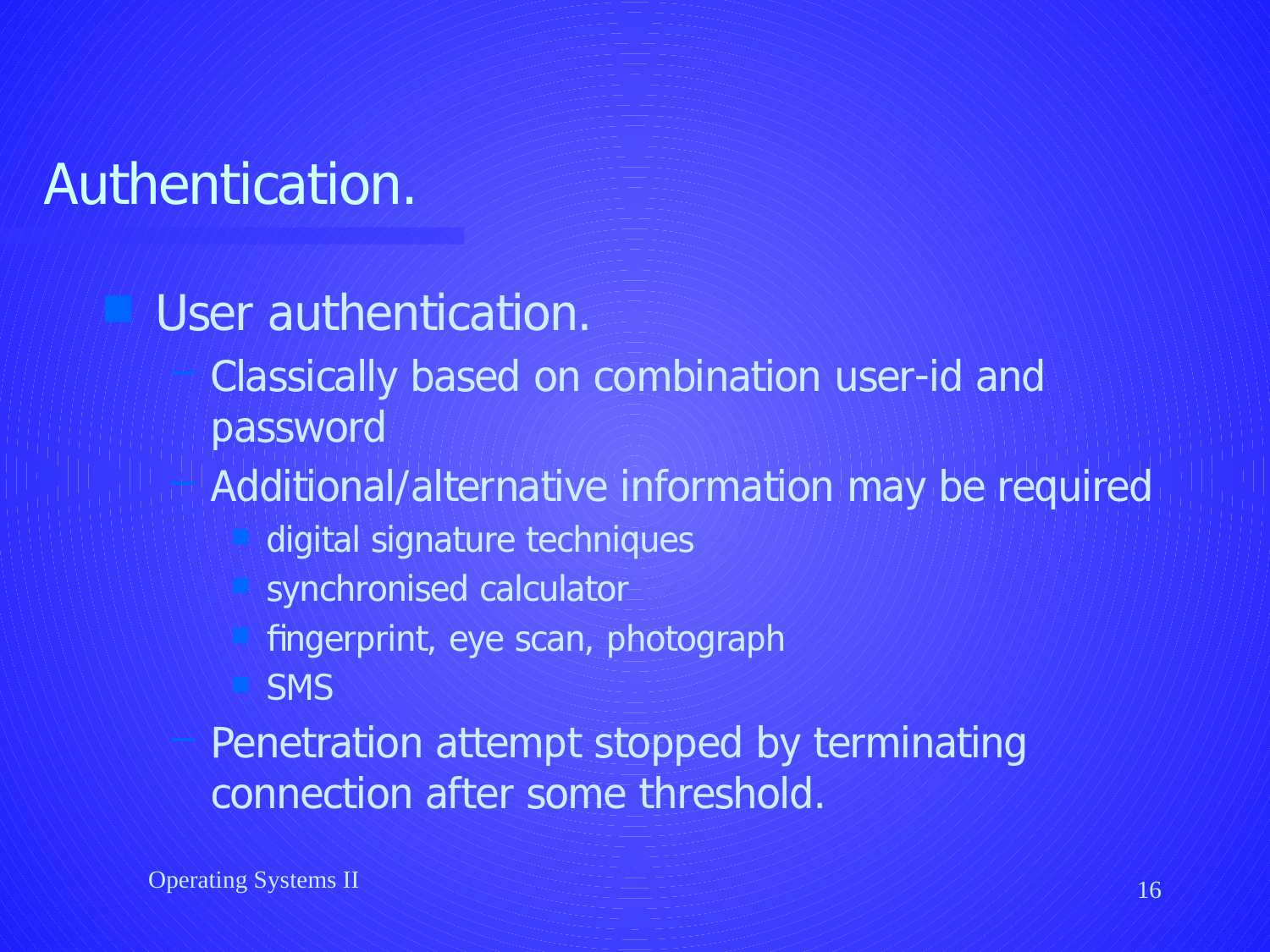

# Authentication.
User authentication.
Classically based on combination user-id and password
Additional/alternative information may be required
digital signature techniques
synchronised calculator
fingerprint, eye scan, photograph
SMS
Penetration attempt stopped by terminating connection after some threshold.
Operating Systems II
16